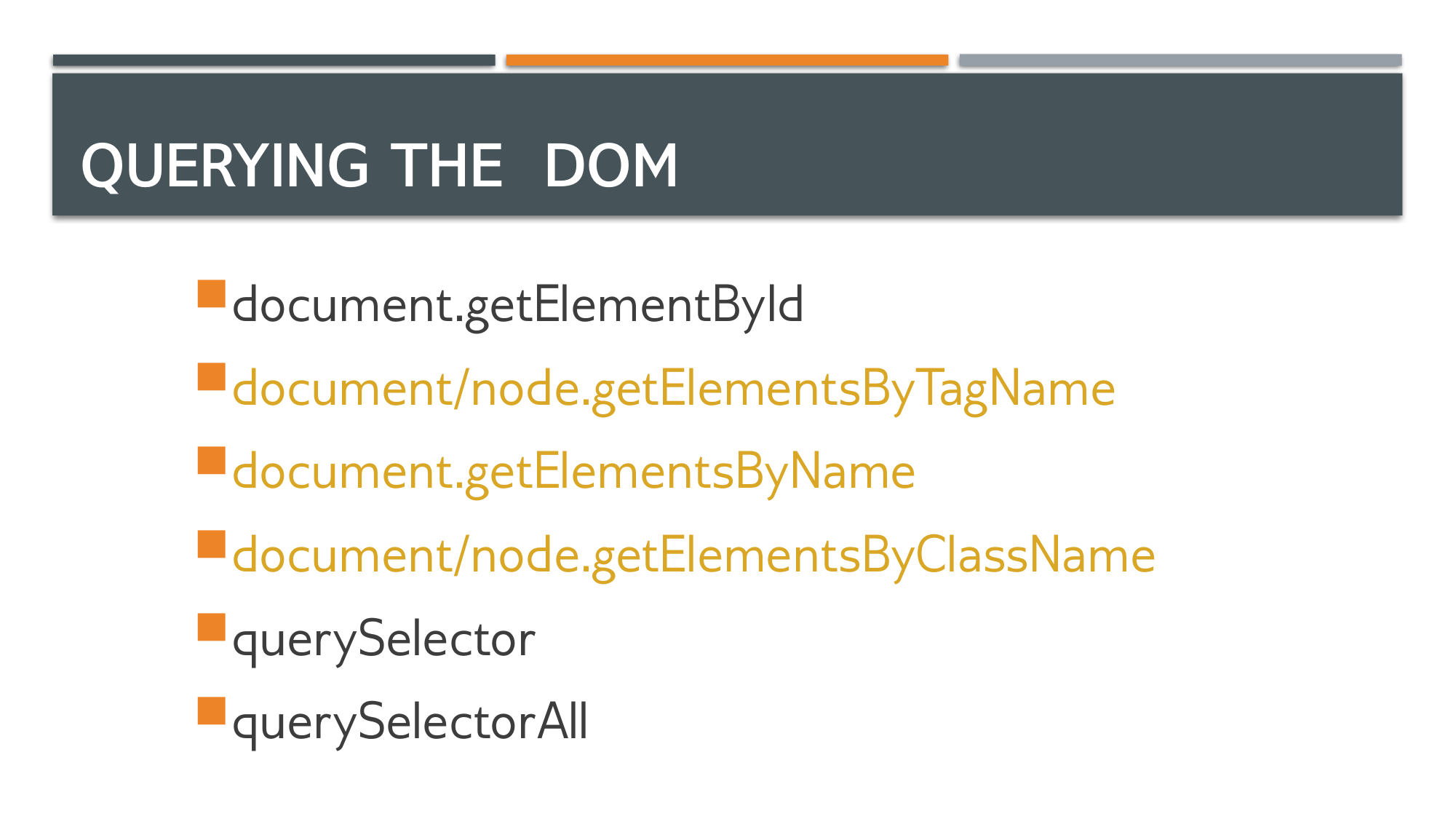

# Querying the  DOM
document.getElementById
document/node.getElementsByTagName
document.getElementsByName
document/node.getElementsByClassName
querySelector
querySelectorAll